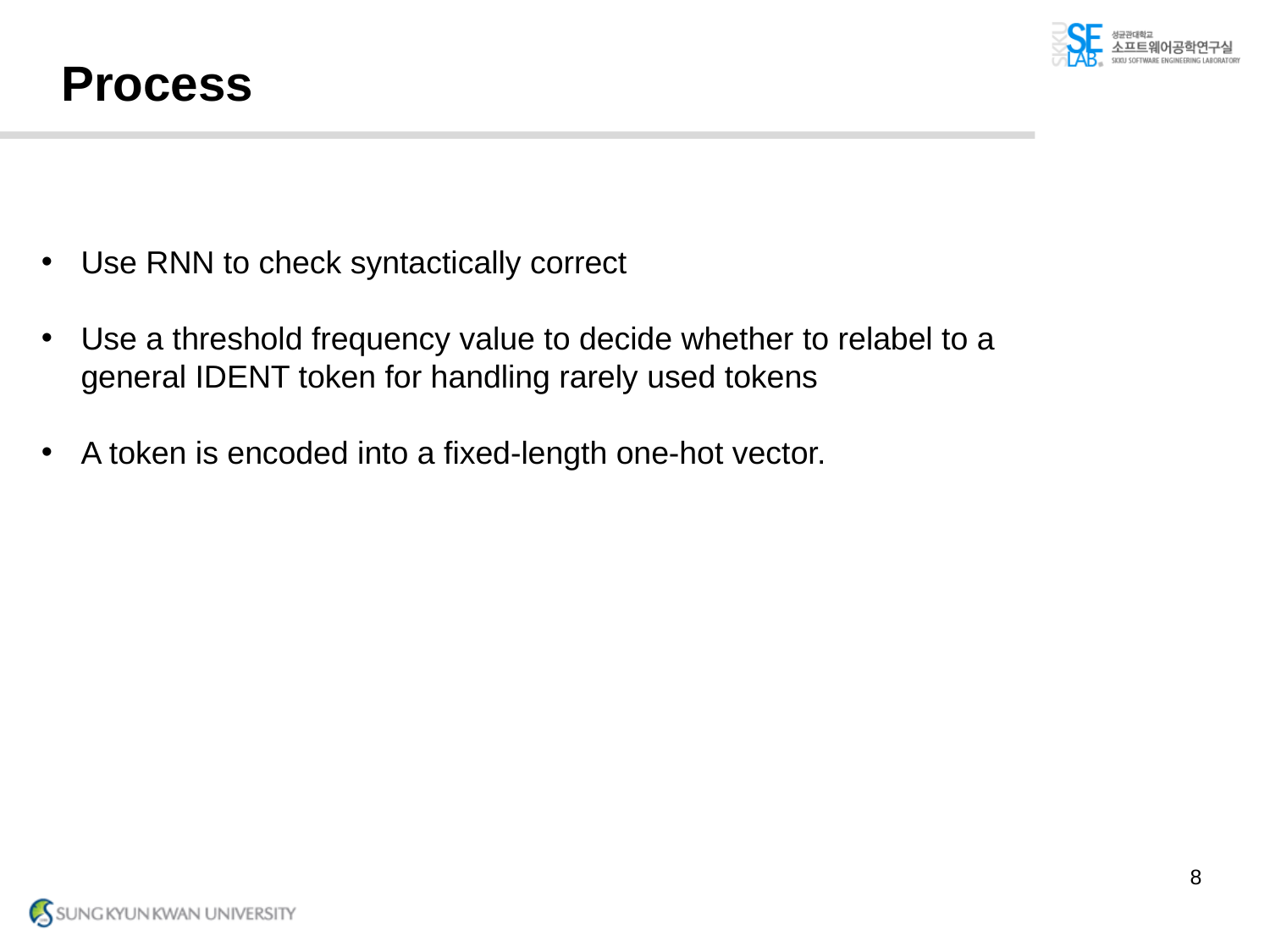

# Process
Use RNN to check syntactically correct

Use a threshold frequency value to decide whether to relabel to a general IDENT token for handling rarely used tokens

A token is encoded into a fixed-length one-hot vector.

8